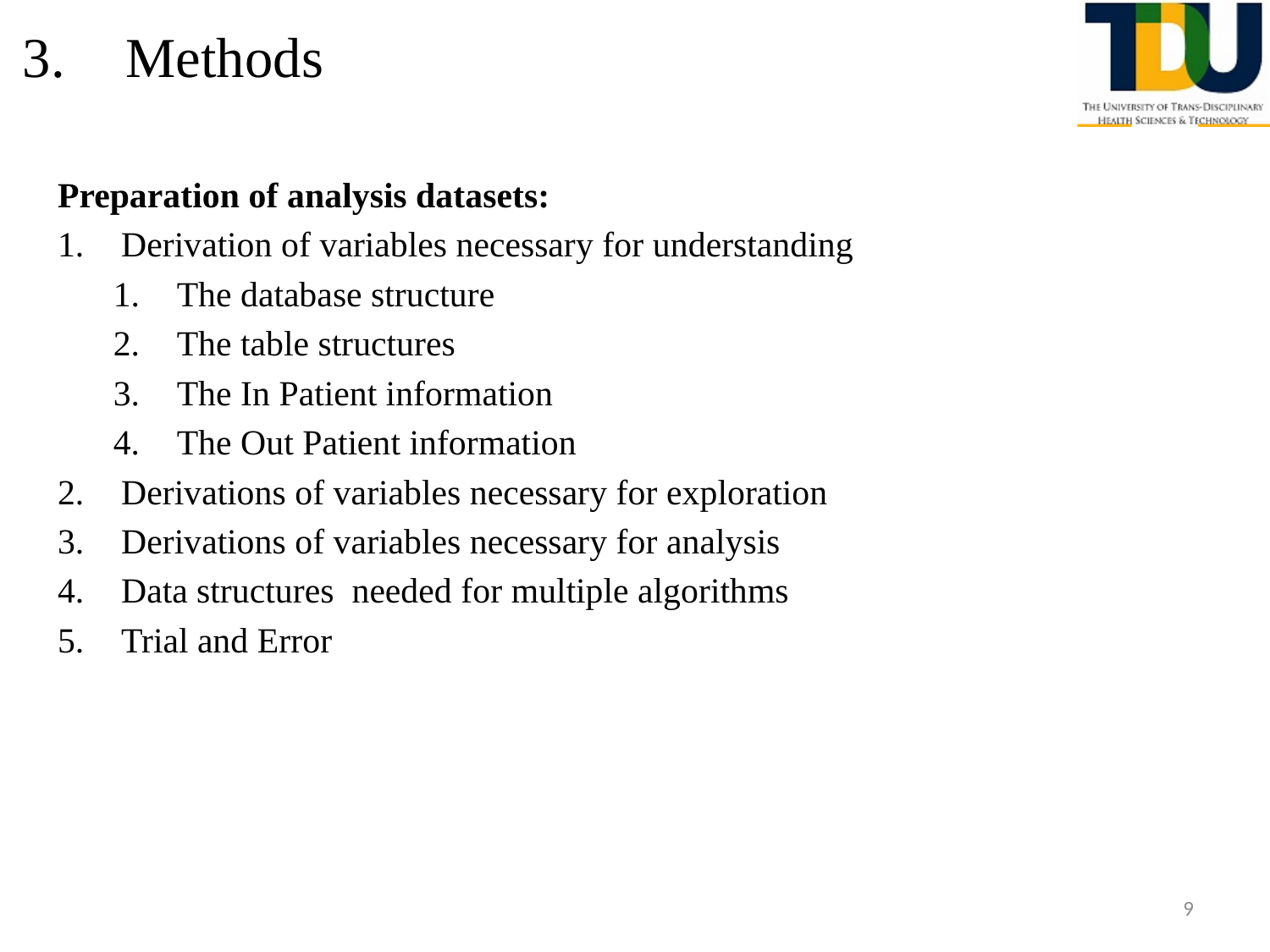

# Methods
Preparation of analysis datasets:
Derivation of variables necessary for understanding
The database structure
The table structures
The In Patient information
The Out Patient information
Derivations of variables necessary for exploration
Derivations of variables necessary for analysis
Data structures  needed for multiple algorithms
Trial and Error

9